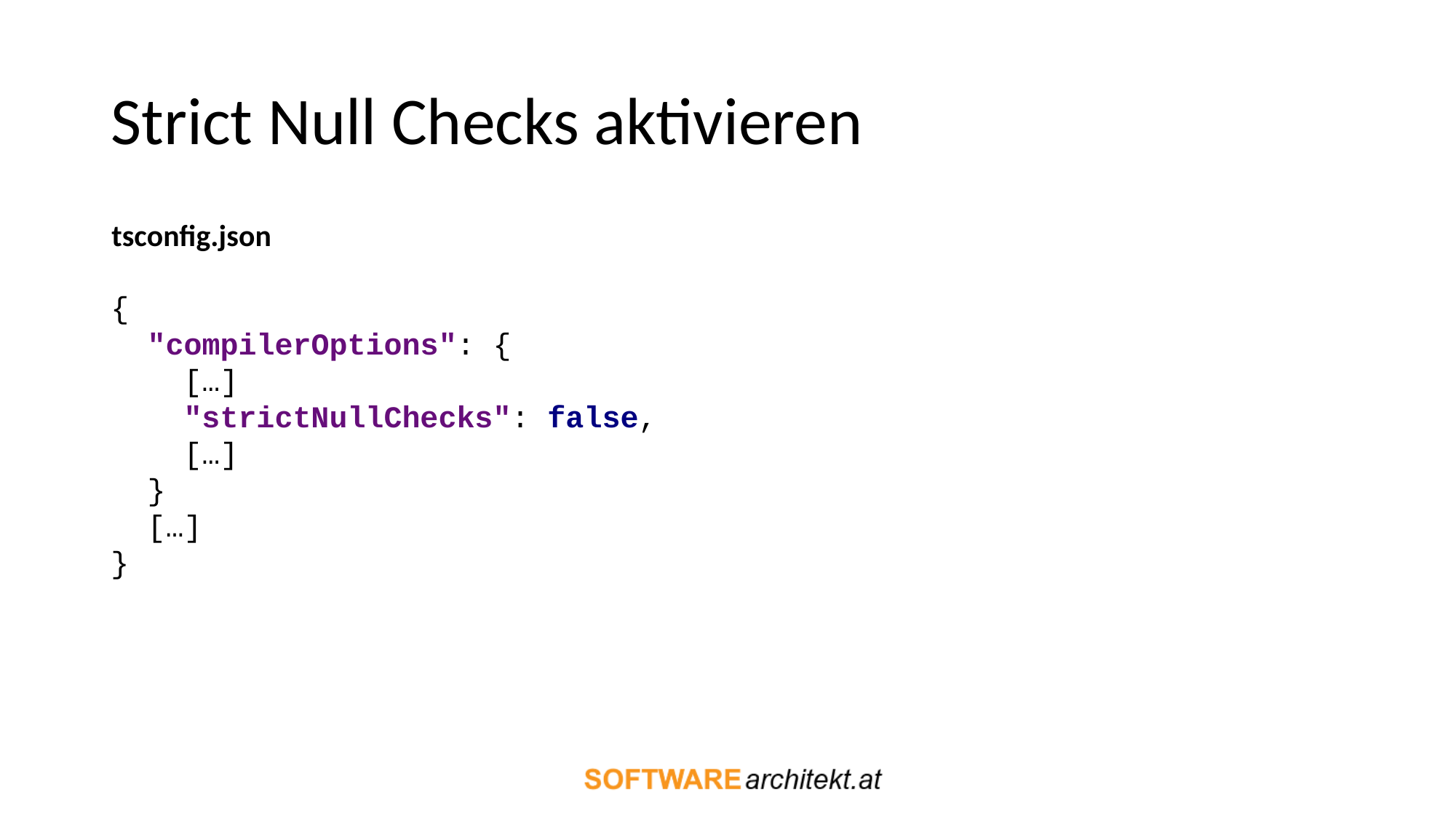

# Strict Null Checks aktivieren
tsconfig.json
{
  "compilerOptions": {
    […]
    "strictNullChecks": false,
    […]
  }
  […]
}